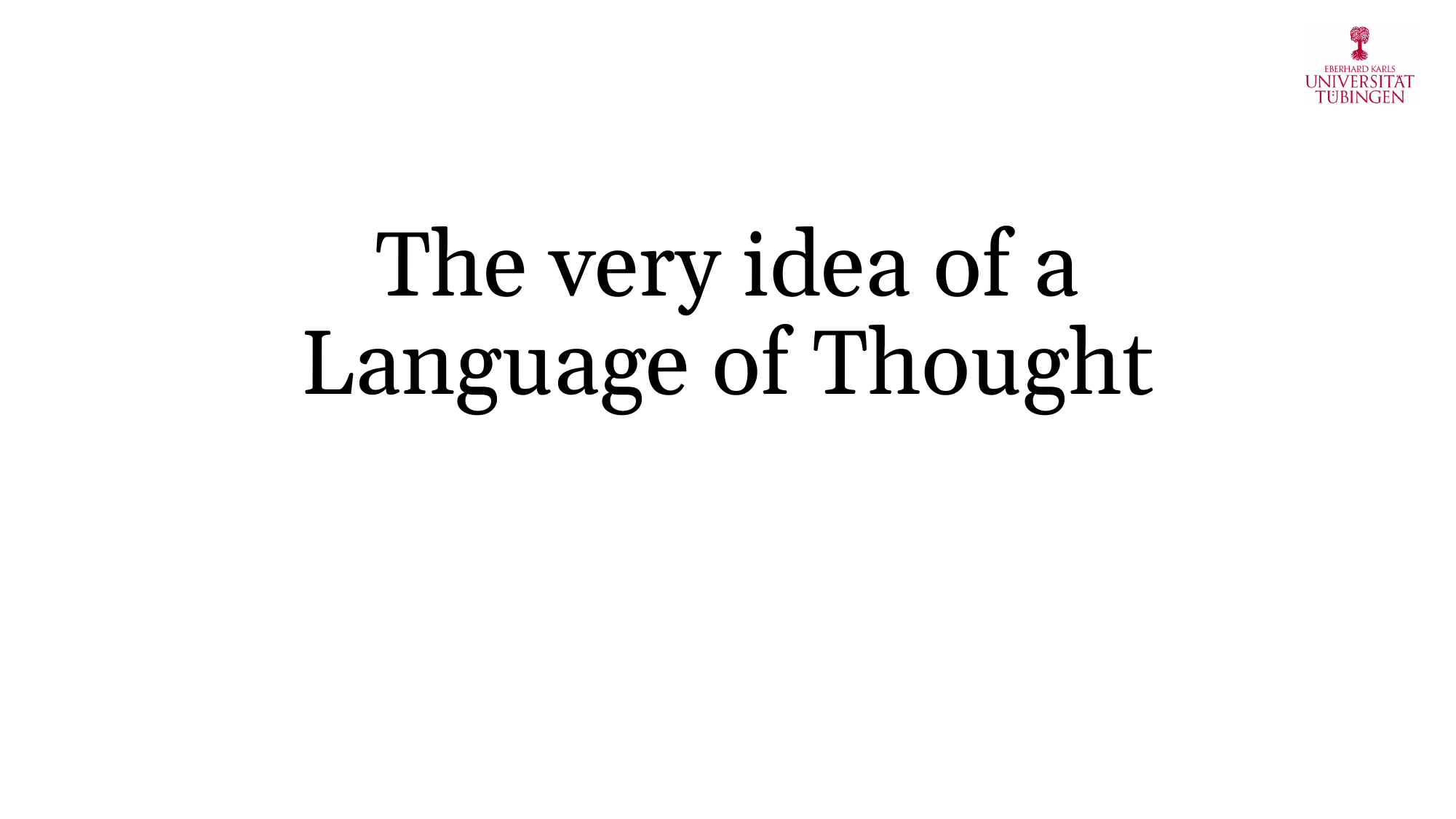

# The very idea of a Language of Thought